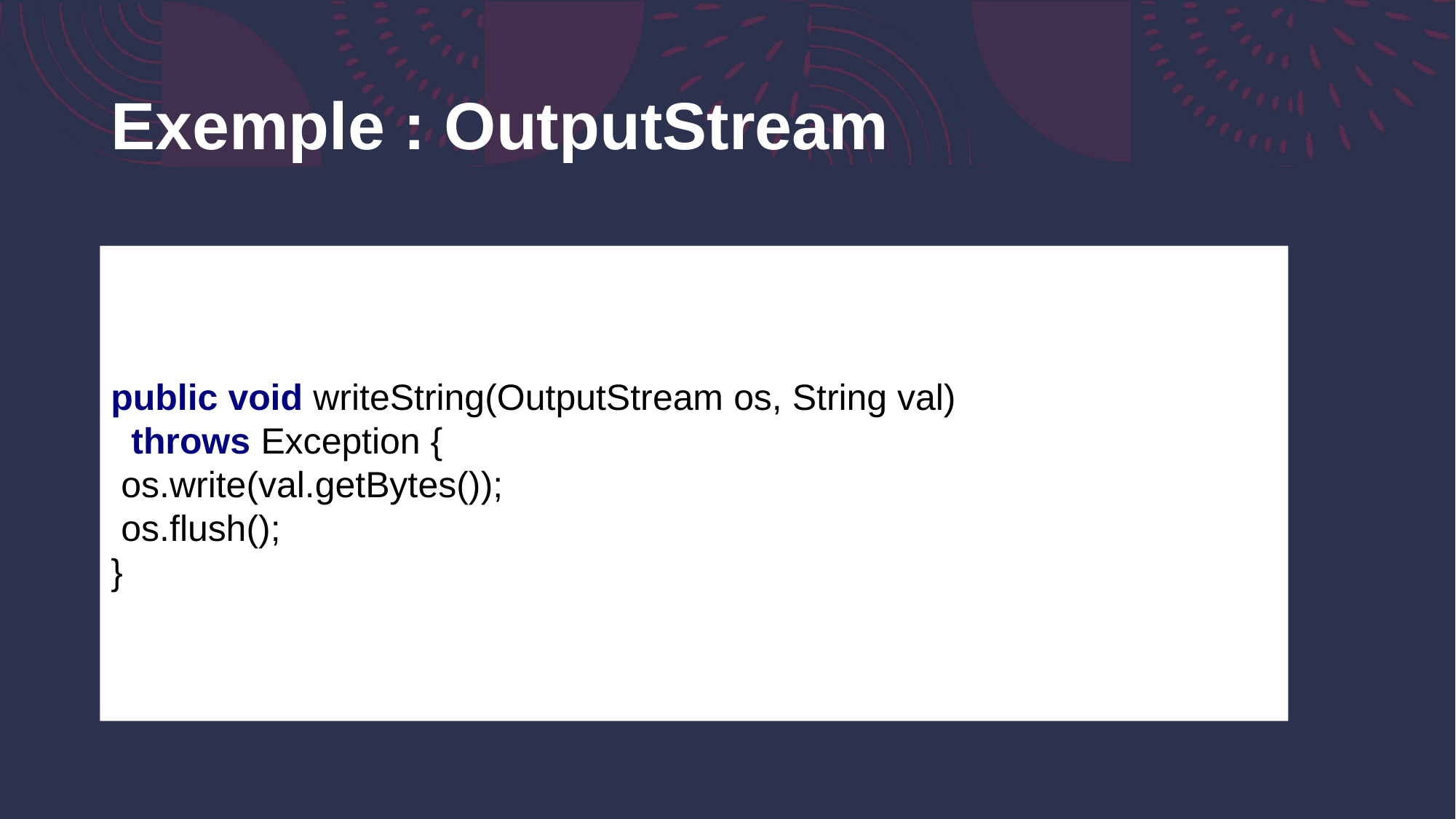

# Exemple : OutputStream
public void writeString(OutputStream os, String val)
  throws Exception {
 os.write(val.getBytes());
 os.flush();
}